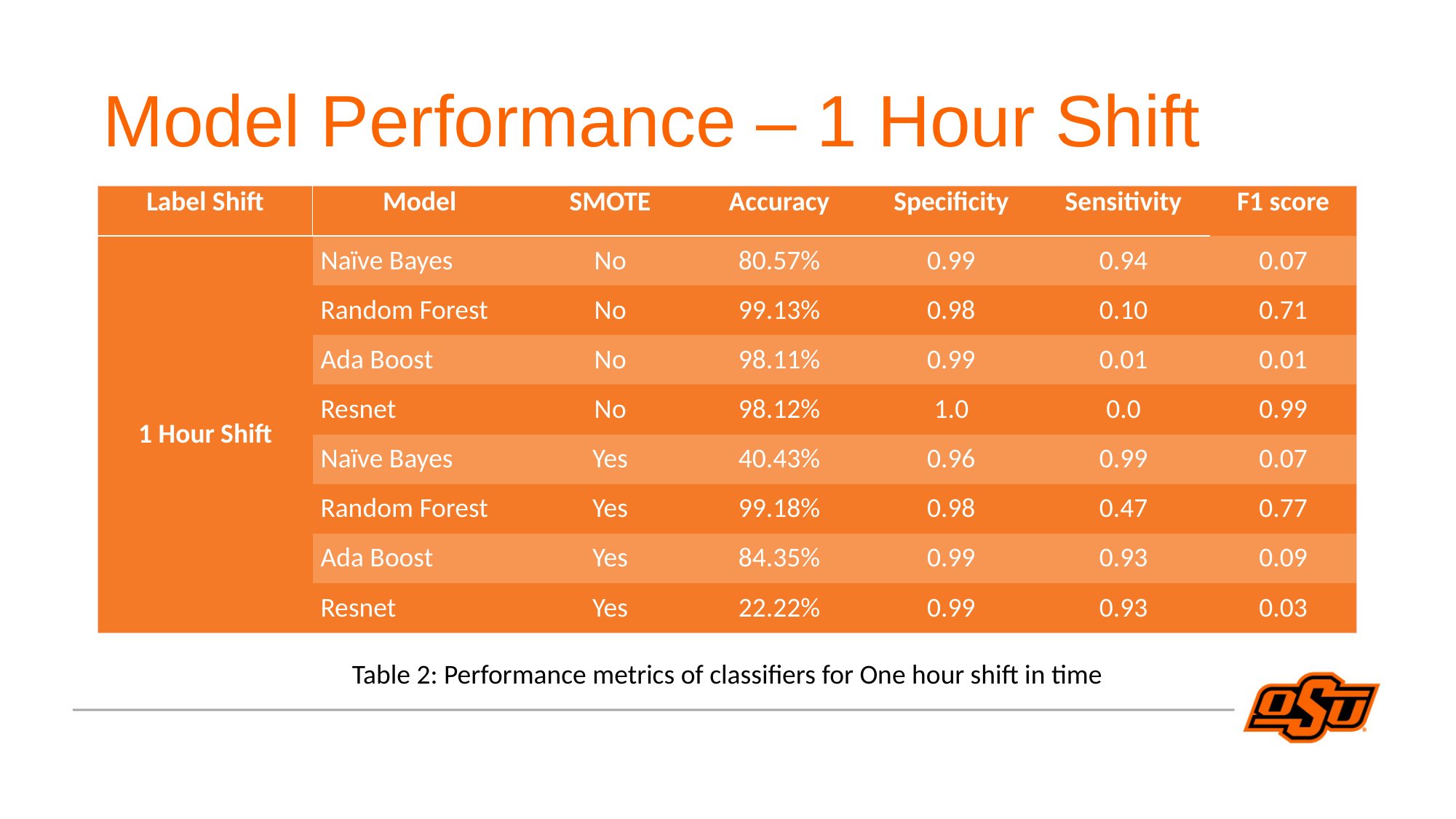

Model Performance – 1 Hour Shift
| Label Shift | Model | SMOTE | Accuracy | Specificity | Sensitivity | F1 score |
| --- | --- | --- | --- | --- | --- | --- |
| 1 Hour Shift | Naïve Bayes | No | 80.57% | 0.99 | 0.94 | 0.07 |
|  | Random Forest | No | 99.13% | 0.98 | 0.10 | 0.71 |
|  | Ada Boost | No | 98.11% | 0.99 | 0.01 | 0.01 |
|  | Resnet | No | 98.12% | 1.0 | 0.0 | 0.99 |
|  | Naïve Bayes | Yes | 40.43% | 0.96 | 0.99 | 0.07 |
|  | Random Forest | Yes | 99.18% | 0.98 | 0.47 | 0.77 |
|  | Ada Boost | Yes | 84.35% | 0.99 | 0.93 | 0.09 |
|  | Resnet | Yes | 22.22% | 0.99 | 0.93 | 0.03 |
Table 2: Performance metrics of classifiers for One hour shift in time